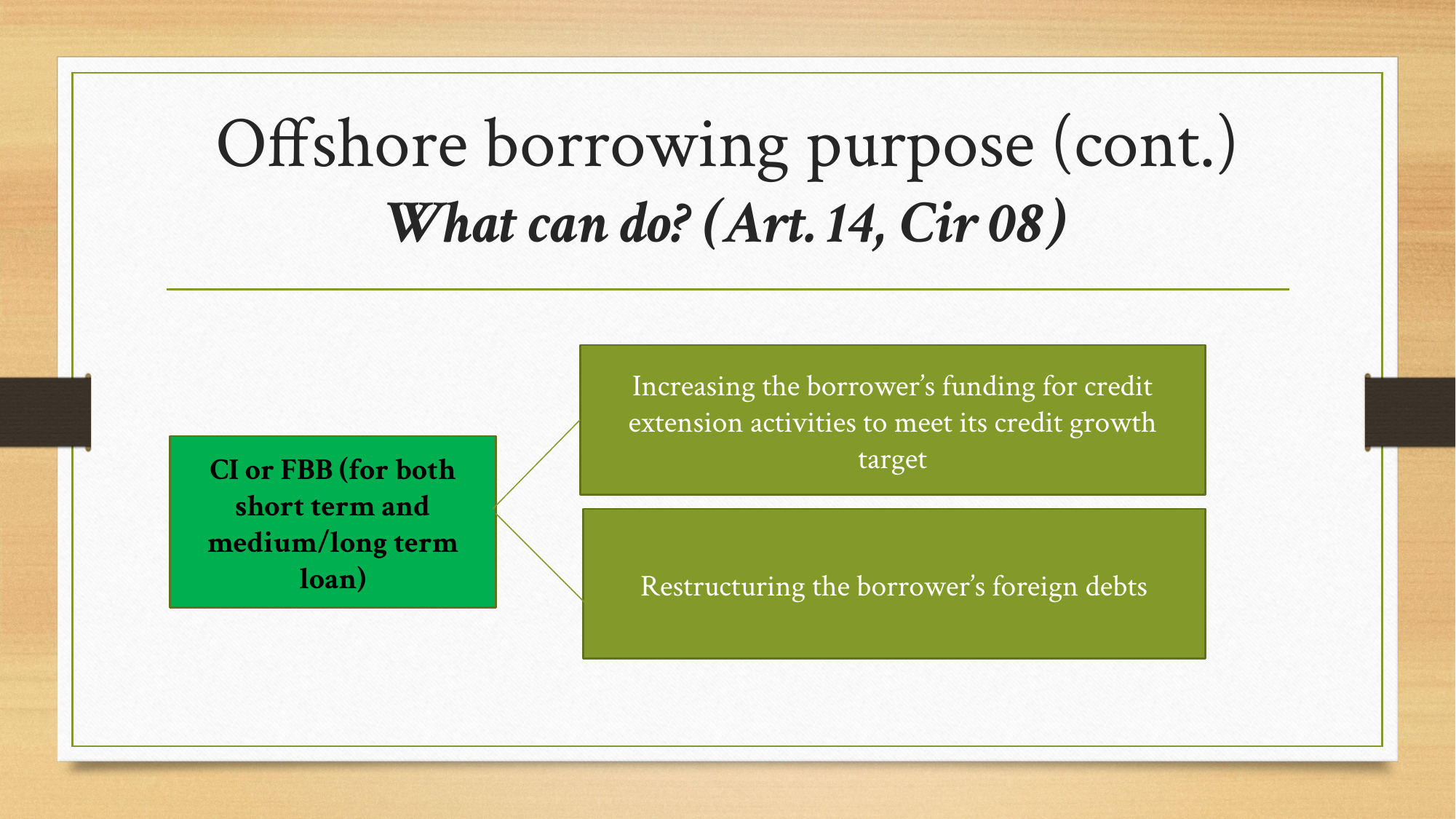

# Offshore borrowing purpose (cont.) What can do? (Art. 14, Cir 08)

Increasing the borrower’s funding for credit extension activities to meet its credit growth target
CI or FBB (for both short term and medium/long term loan)
Restructuring the borrower’s foreign debts